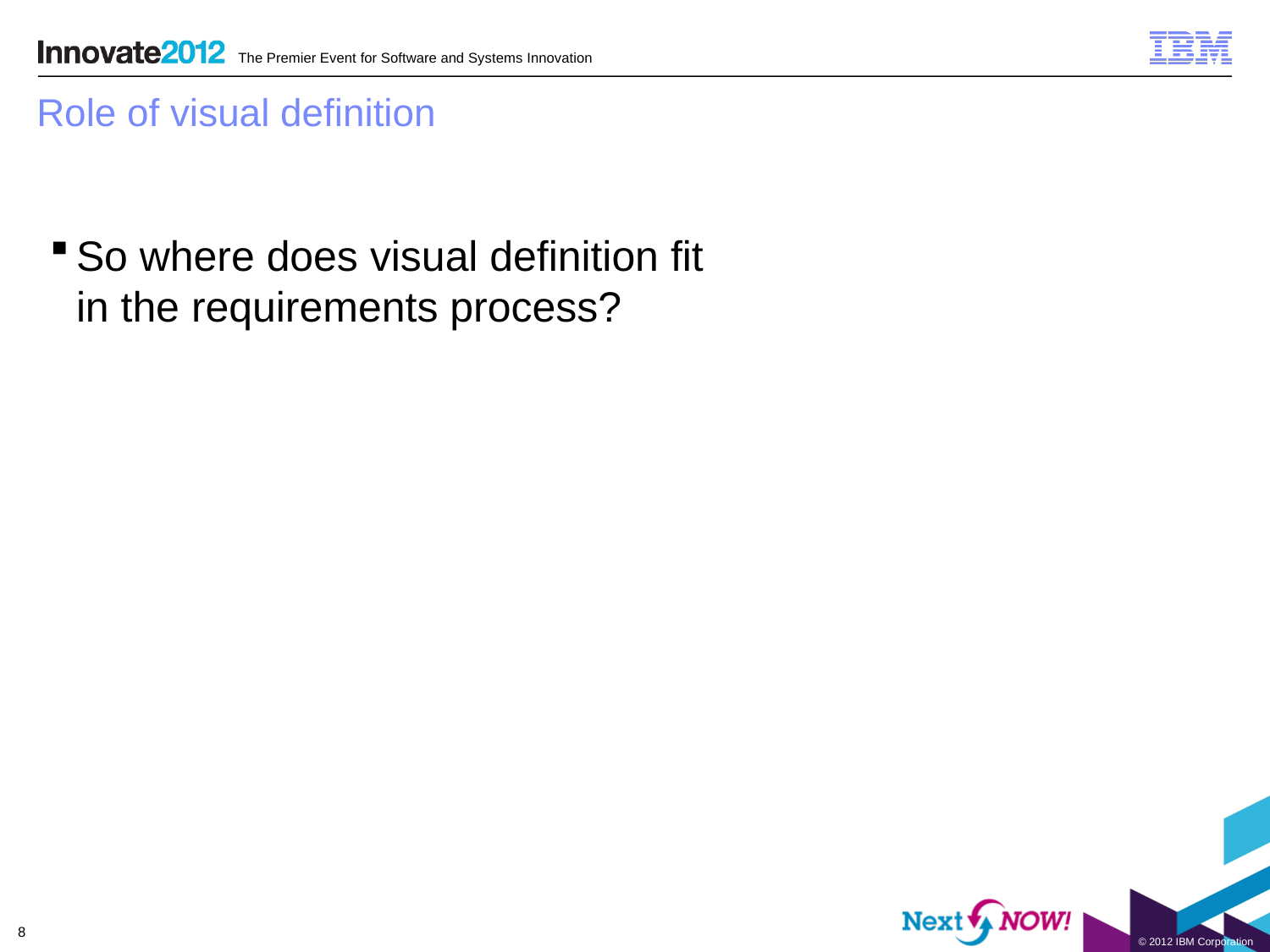

# Role of visual definition
So where does visual definition fit
in the requirements process?